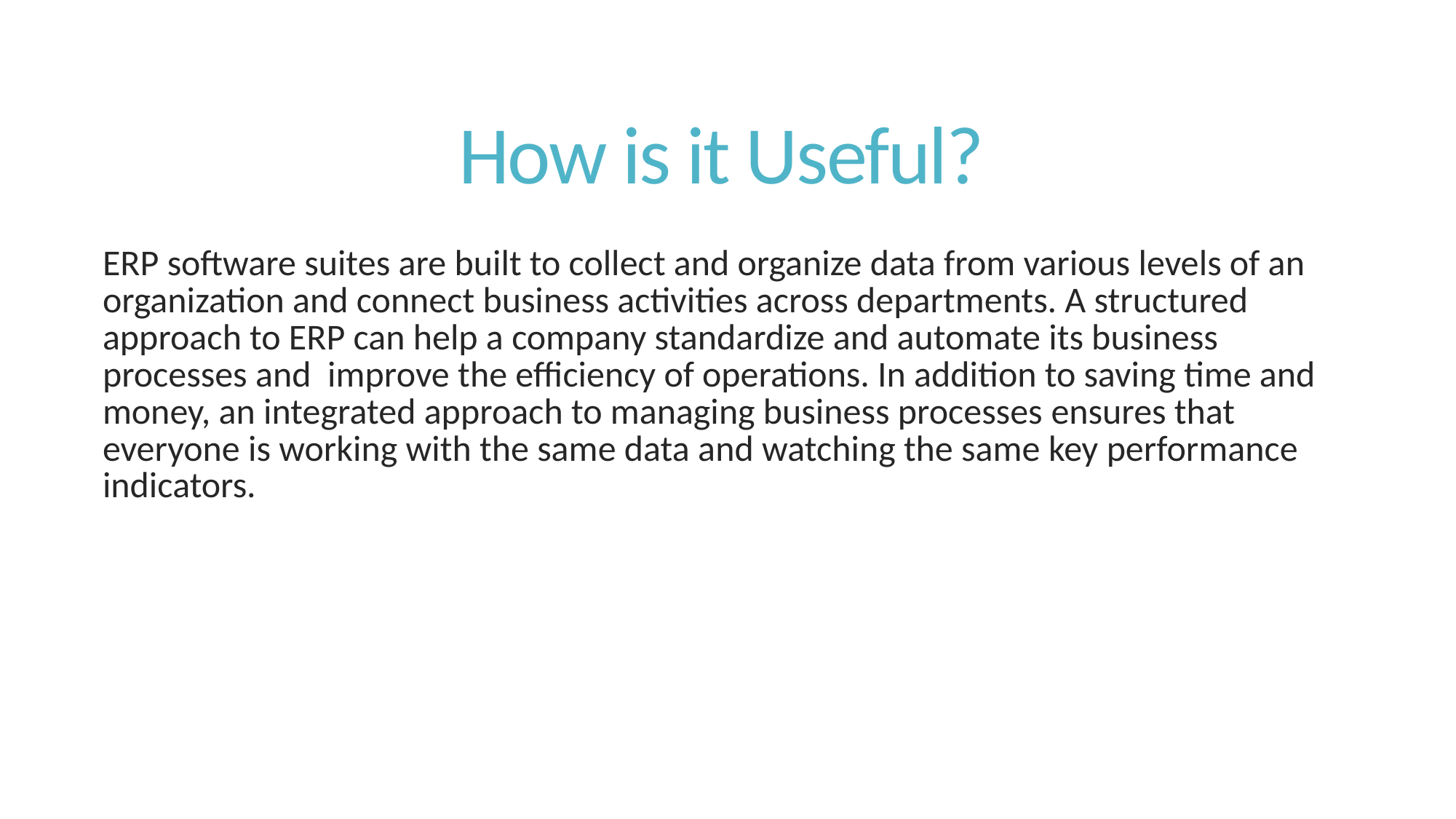

# How is it Useful?
ERP software suites are built to collect and organize data from various levels of an organization and connect business activities across departments. A structured approach to ERP can help a company standardize and automate its business processes and  improve the efficiency of operations. In addition to saving time and money, an integrated approach to managing business processes ensures that everyone is working with the same data and watching the same key performance indicators.